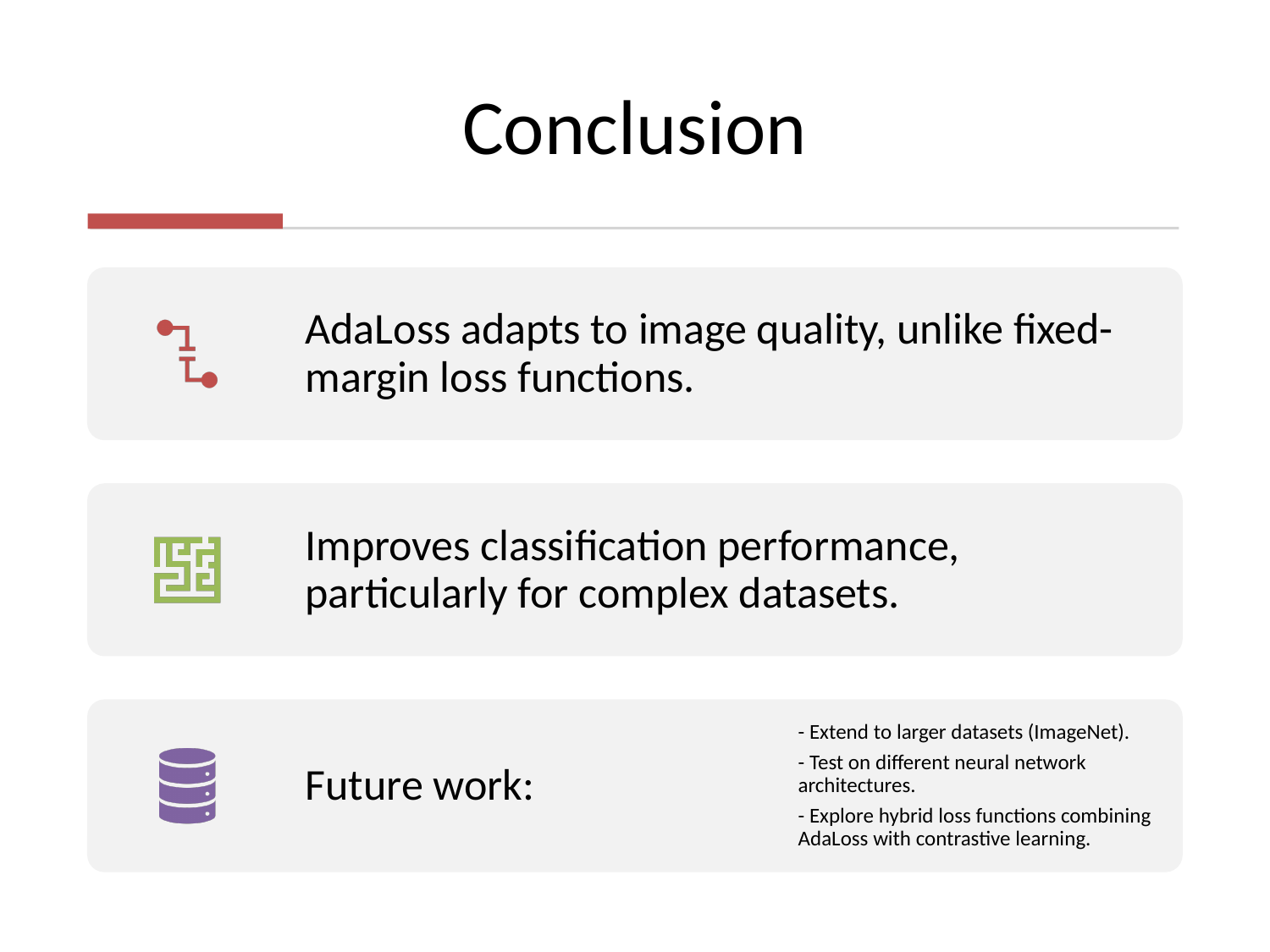

# Conclusion

AdaLoss adapts to image quality, unlike fixed-margin loss functions.
Improves classification performance, particularly for complex datasets.
Future work:
- Extend to larger datasets (ImageNet).
- Test on different neural network architectures.
- Explore hybrid loss functions combining AdaLoss with contrastive learning.